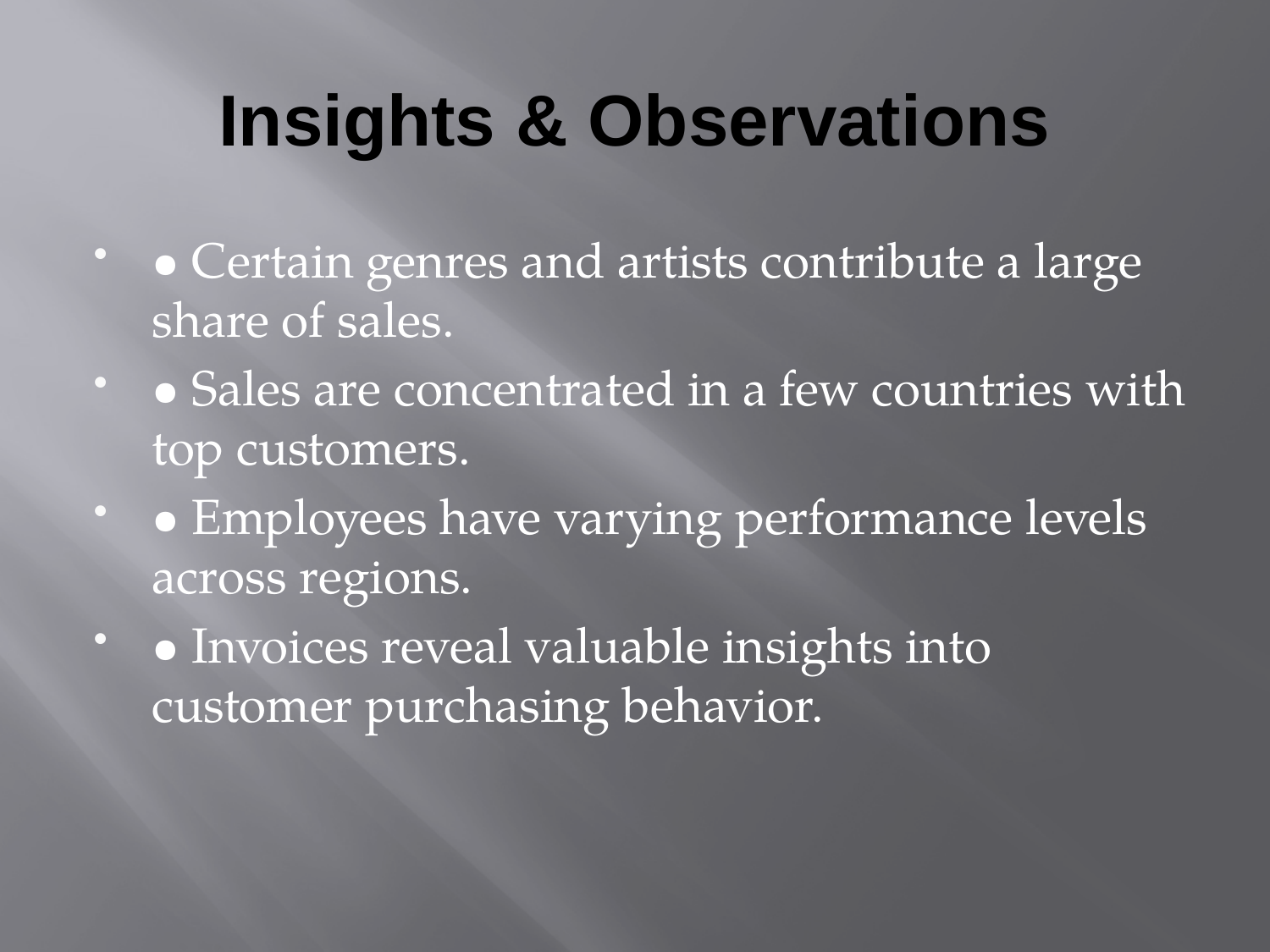

# Insights & Observations
• Certain genres and artists contribute a large share of sales.
• Sales are concentrated in a few countries with top customers.
• Employees have varying performance levels across regions.
• Invoices reveal valuable insights into customer purchasing behavior.